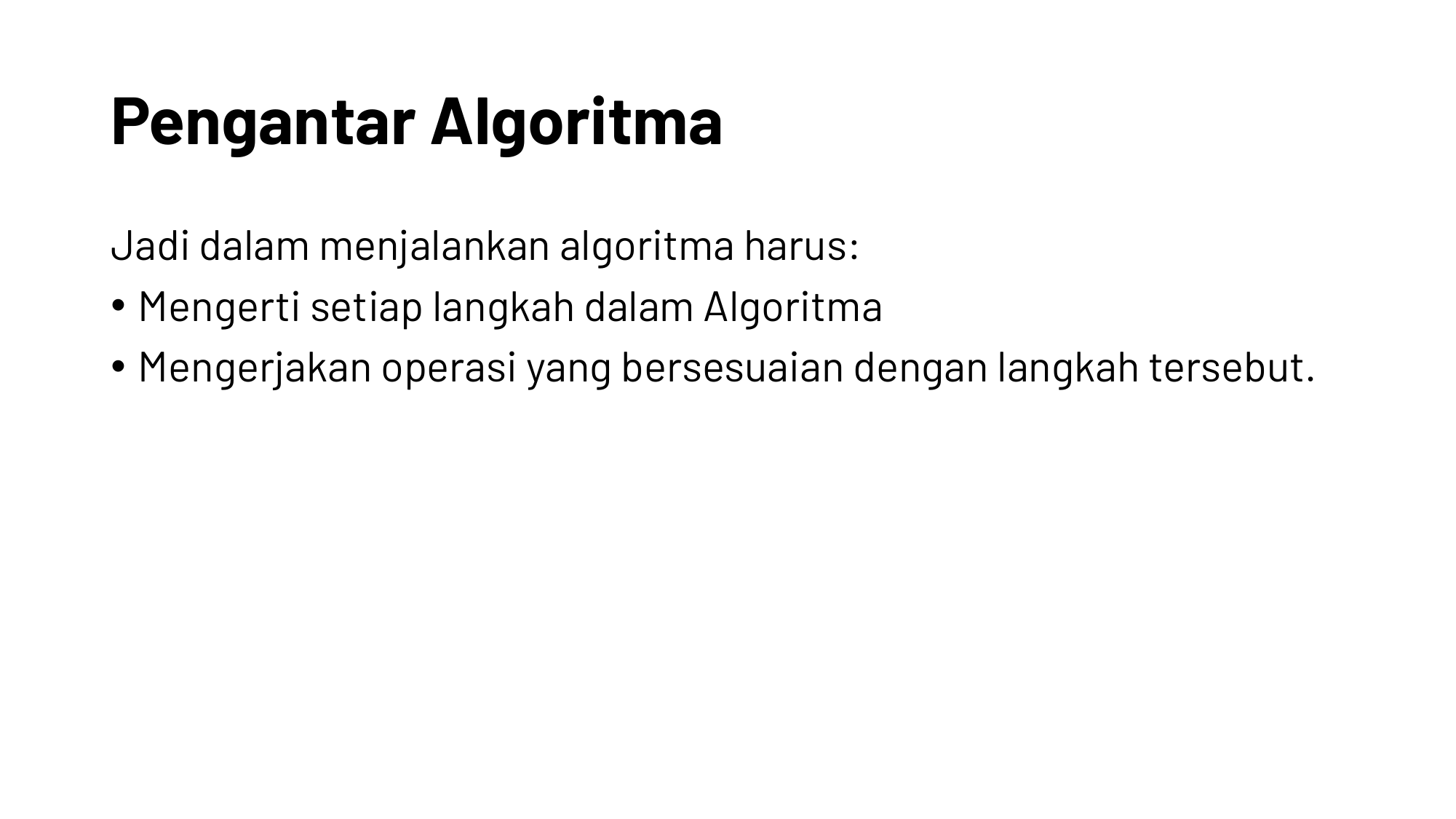

# Pengantar Algoritma
Jadi dalam menjalankan algoritma harus:
Mengerti setiap langkah dalam Algoritma
Mengerjakan operasi yang bersesuaian dengan langkah tersebut.